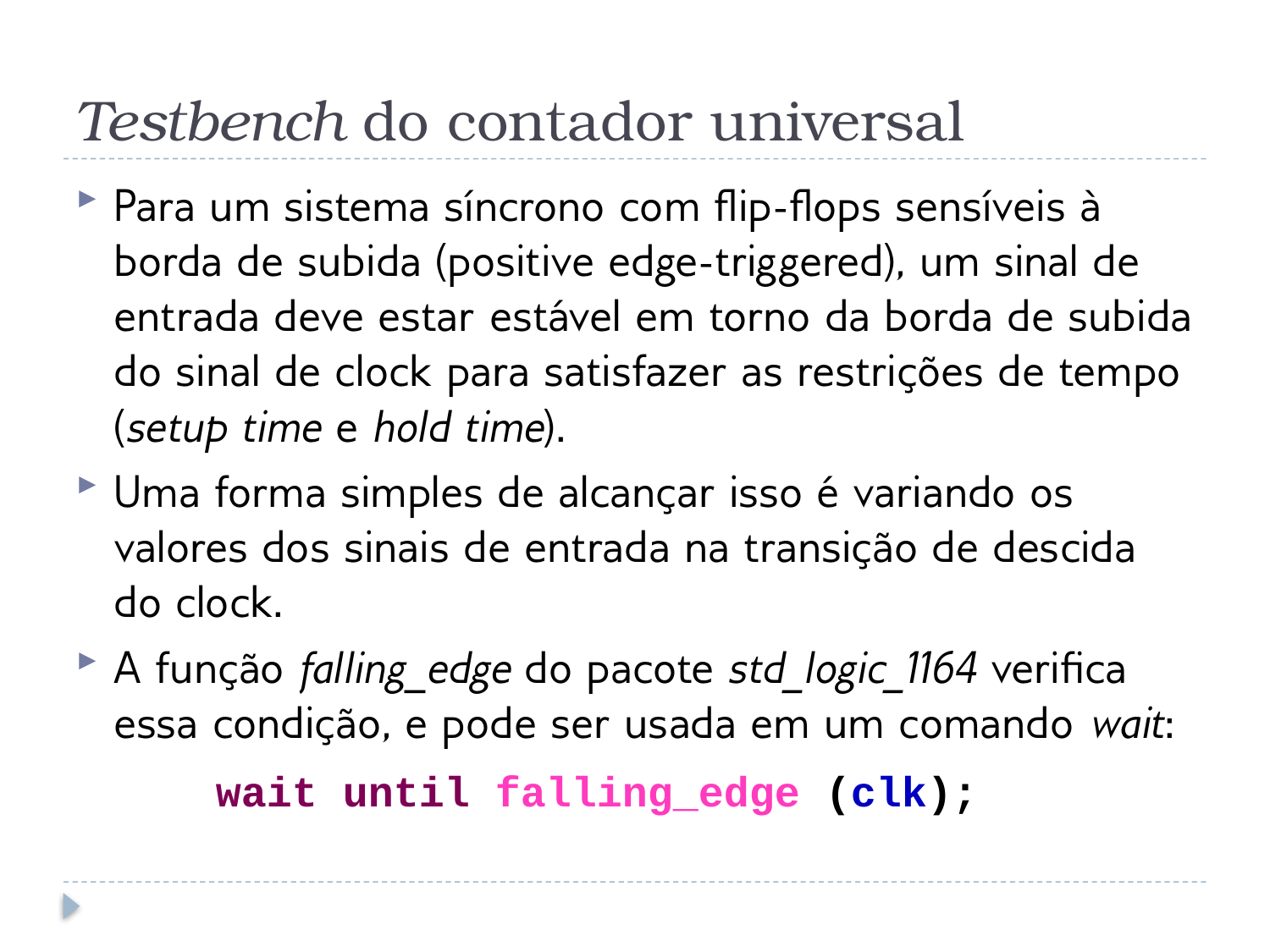

# Testbench do contador universal
Para um sistema síncrono com flip-flops sensíveis à borda de subida (positive edge-triggered), um sinal de entrada deve estar estável em torno da borda de subida do sinal de clock para satisfazer as restrições de tempo (setup time e hold time).
Uma forma simples de alcançar isso é variando os valores dos sinais de entrada na transição de descida do clock.
A função falling_edge do pacote std_logic_1164 verifica essa condição, e pode ser usada em um comando wait:
     wait until falling_edge (clk);